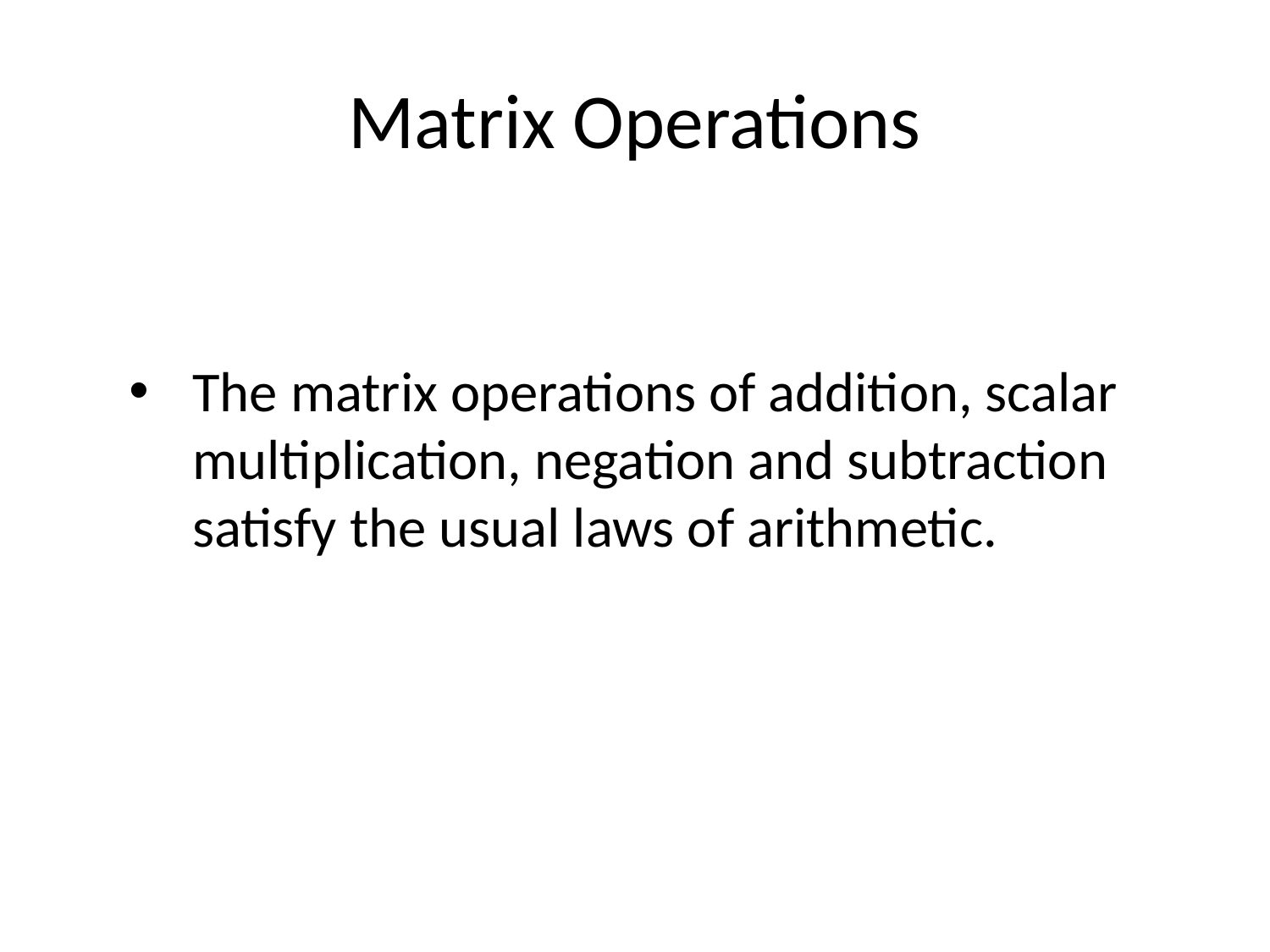

# Matrix Operations
The matrix operations of addition, scalar multiplication, negation and subtraction satisfy the usual laws of arithmetic.